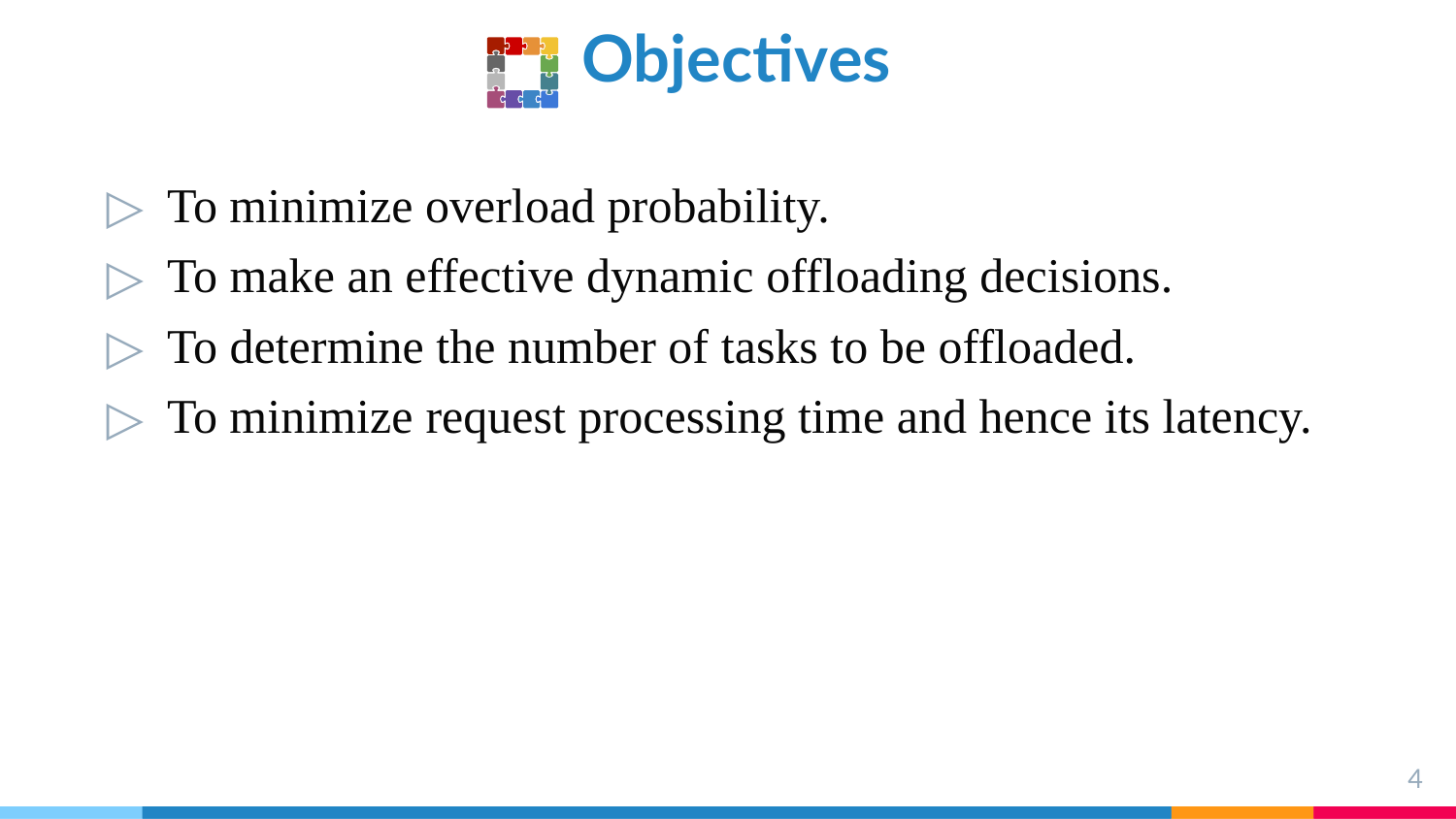

Objectives

To minimize overload probability.
To make an effective dynamic offloading decisions.
To determine the number of tasks to be offloaded.
To minimize request processing time and hence its latency.

4